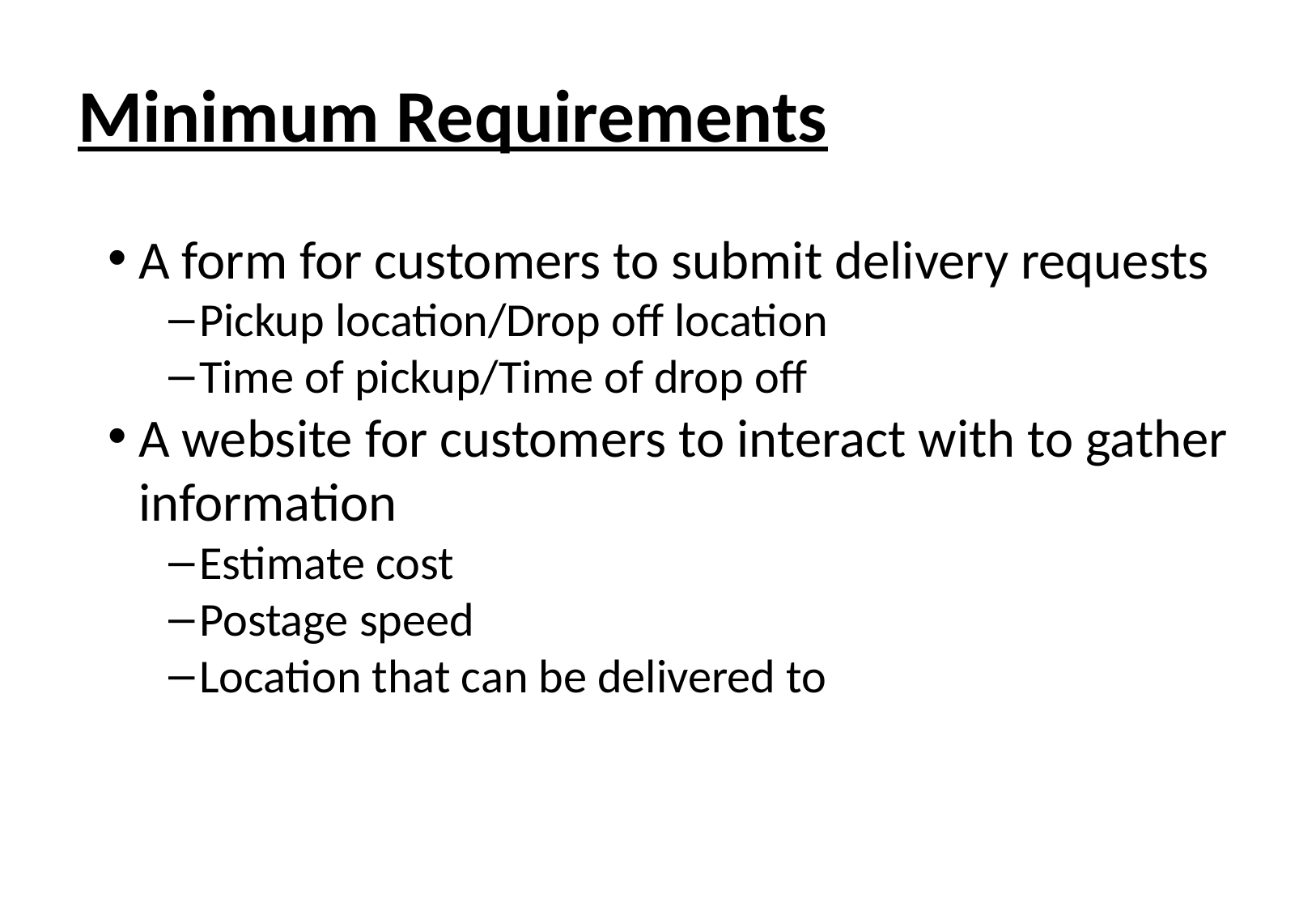

# Minimum Requirements
A form for customers to submit delivery requests
Pickup location/Drop off location
Time of pickup/Time of drop off
A website for customers to interact with to gather information
Estimate cost
Postage speed
Location that can be delivered to